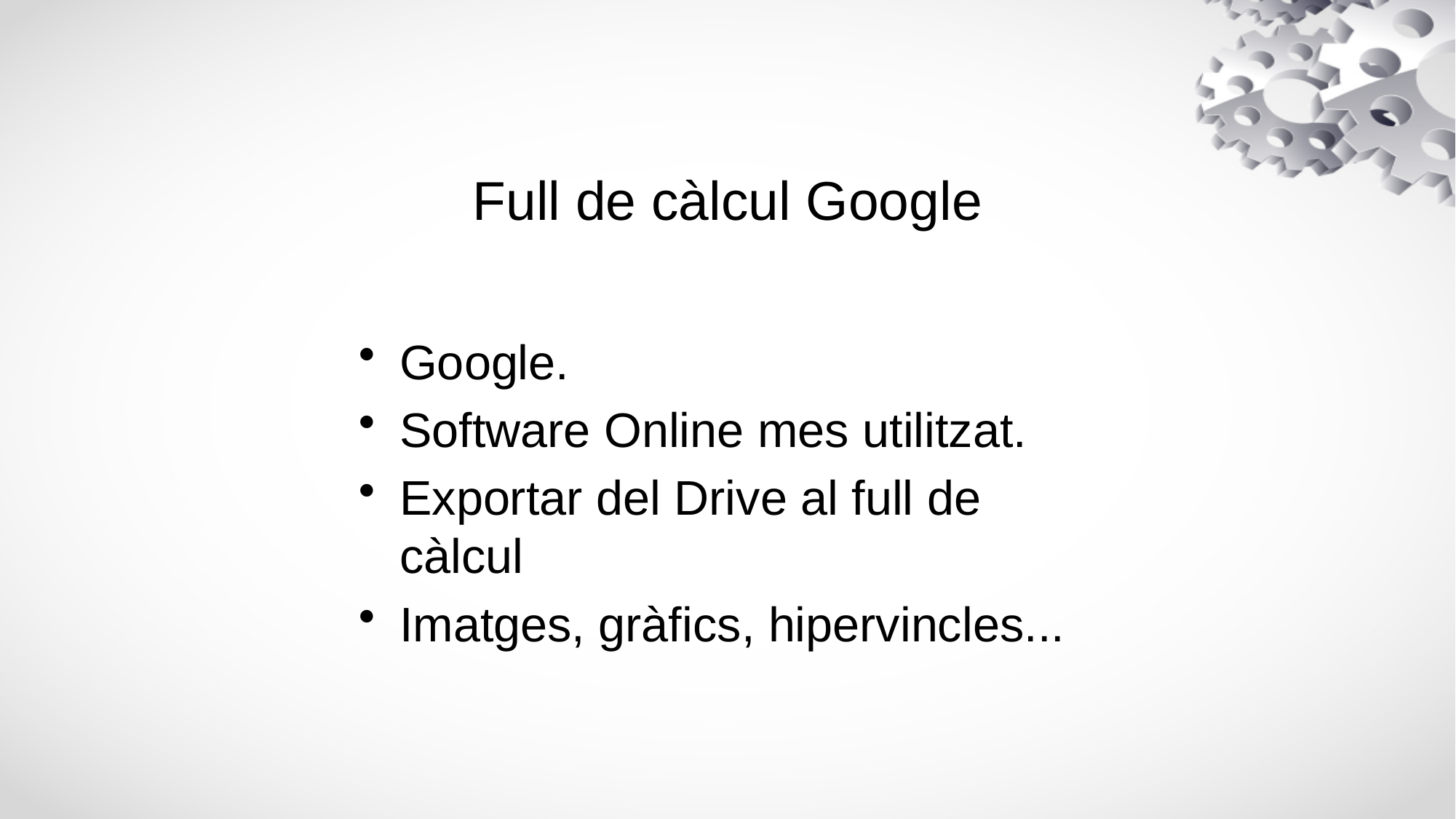

# Full de càlcul Google
Google.
Software Online mes utilitzat.
Exportar del Drive al full de càlcul
Imatges, gràfics, hipervincles...